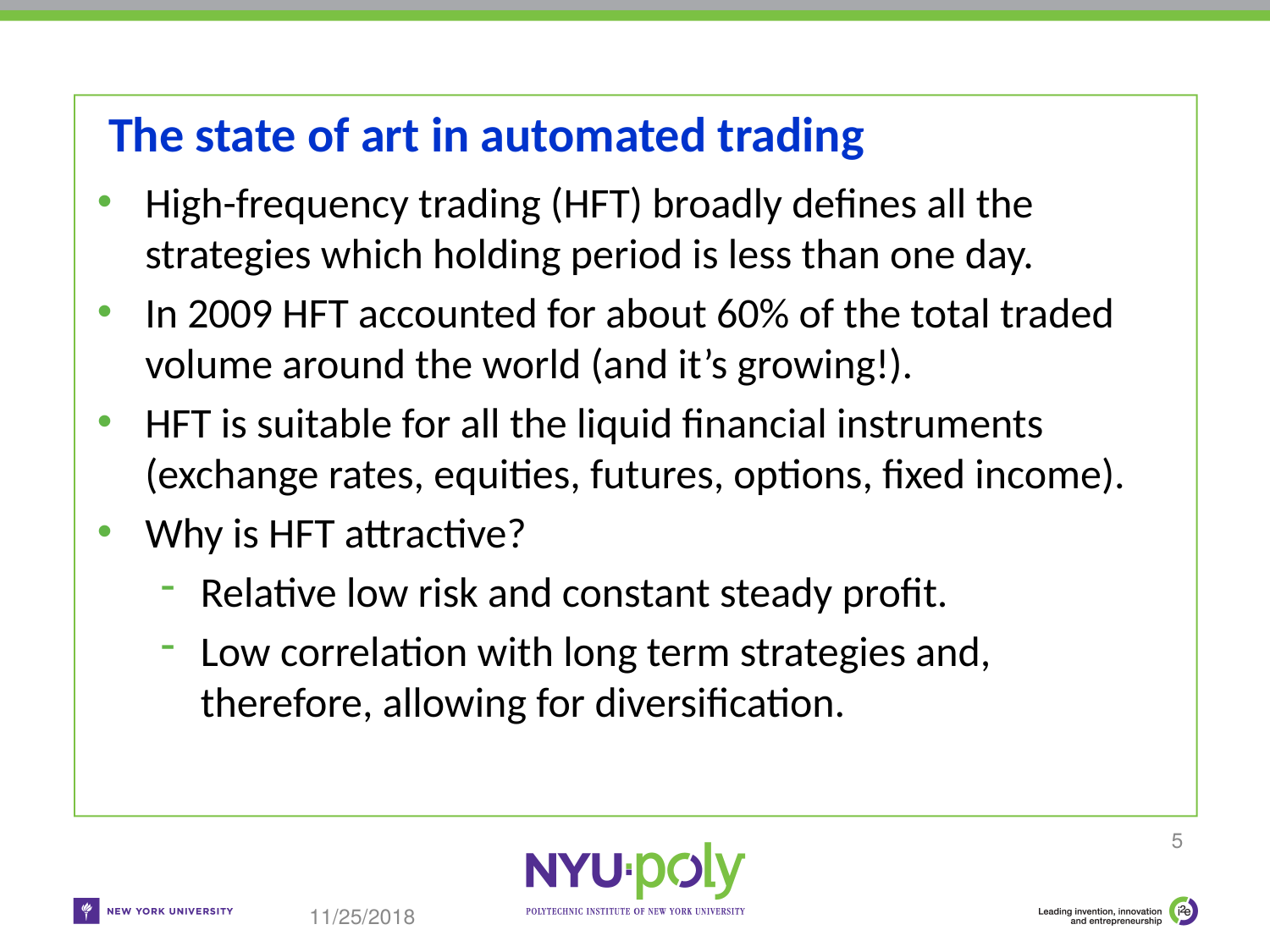

# The state of art in automated trading
High-frequency trading (HFT) broadly defines all the strategies which holding period is less than one day.
In 2009 HFT accounted for about 60% of the total traded volume around the world (and it’s growing!).
HFT is suitable for all the liquid financial instruments (exchange rates, equities, futures, options, fixed income).
Why is HFT attractive?
Relative low risk and constant steady profit.
Low correlation with long term strategies and, therefore, allowing for diversification.

5
11/25/2018